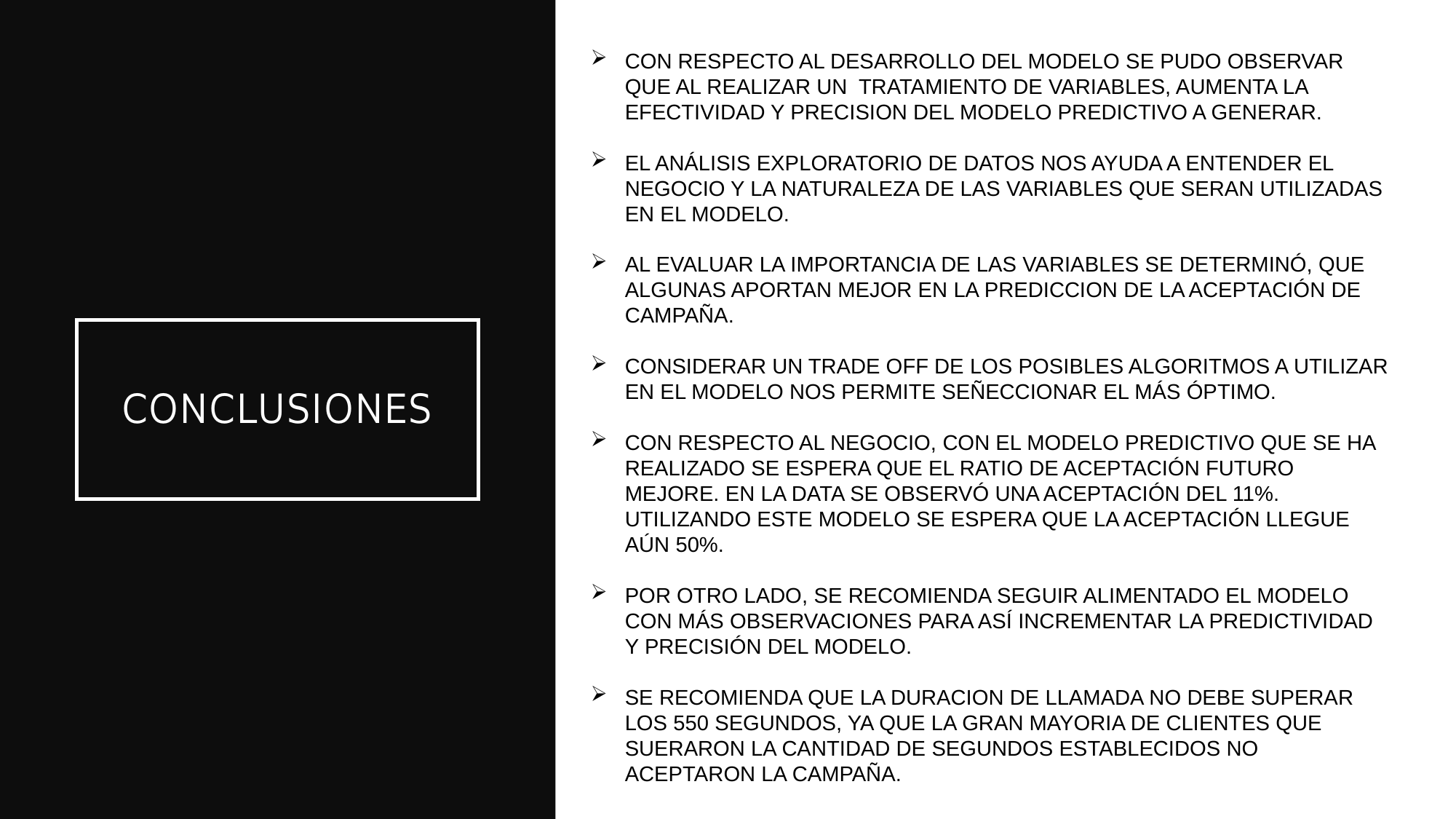

CON RESPECTO AL DESARROLLO DEL MODELO SE PUDO OBSERVAR QUE AL REALIZAR UN  TRATAMIENTO DE VARIABLES, AUMENTA LA EFECTIVIDAD Y PRECISION DEL MODELO PREDICTIVO A GENERAR.

EL ANÁLISIS EXPLORATORIO DE DATOS NOS AYUDA A ENTENDER EL NEGOCIO Y LA NATURALEZA DE LAS VARIABLES QUE SERAN UTILIZADAS EN EL MODELO.

AL EVALUAR LA IMPORTANCIA DE LAS VARIABLES SE DETERMINÓ, QUE ALGUNAS APORTAN MEJOR EN LA PREDICCION DE LA ACEPTACIÓN DE CAMPAÑA.

CONSIDERAR UN TRADE OFF DE LOS POSIBLES ALGORITMOS A UTILIZAR EN EL MODELO NOS PERMITE SEÑECCIONAR EL MÁS ÓPTIMO.

CON RESPECTO AL NEGOCIO, CON EL MODELO PREDICTIVO QUE SE HA REALIZADO SE ESPERA QUE EL RATIO DE ACEPTACIÓN FUTURO MEJORE. EN LA DATA SE OBSERVÓ UNA ACEPTACIÓN DEL 11%. UTILIZANDO ESTE MODELO SE ESPERA QUE LA ACEPTACIÓN LLEGUE AÚN 50%.

POR OTRO LADO, SE RECOMIENDA SEGUIR ALIMENTADO EL MODELO CON MÁS OBSERVACIONES PARA ASÍ INCREMENTAR LA PREDICTIVIDAD Y PRECISIÓN DEL MODELO.

SE RECOMIENDA QUE LA DURACION DE LLAMADA NO DEBE SUPERAR LOS 550 SEGUNDOS, YA QUE LA GRAN MAYORIA DE CLIENTES QUE SUERARON LA CANTIDAD DE SEGUNDOS ESTABLECIDOS NO ACEPTARON LA CAMPAÑA.
# CONCLUSIONES